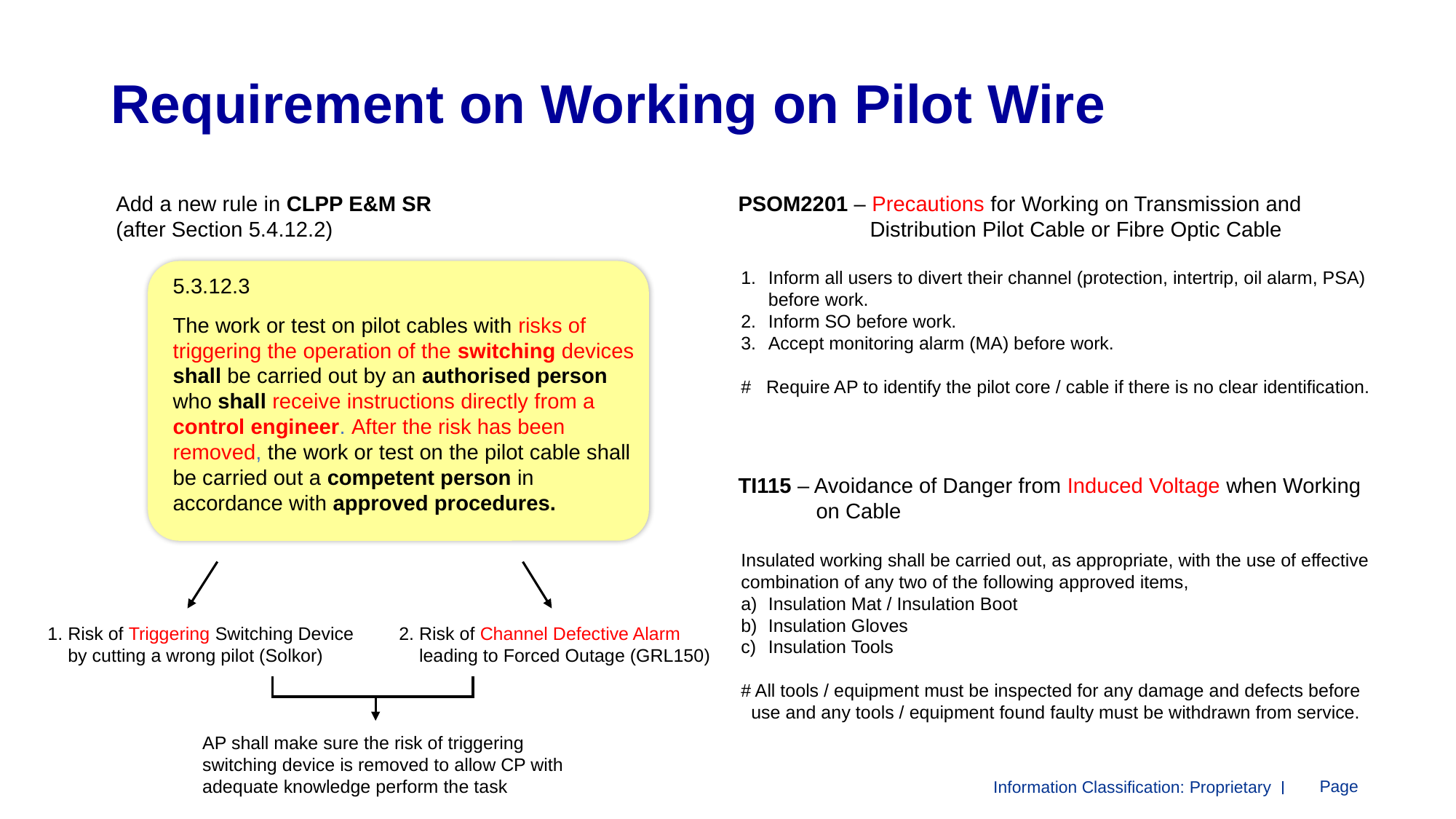

# Requirement on Working on Pilot Wire
Add a new rule in CLPP E&M SR
(after Section 5.4.12.2)

5.3.12.3
The work or test on pilot cables with risks of triggering the operation of the switching devices shall be carried out by an authorised person who shall receive instructions directly from a control engineer. After the risk has been removed, the work or test on the pilot cable shall be carried out a competent person in accordance with approved procedures.
PSOM2201 – Precautions for Working on Transmission and
                      Distribution Pilot Cable or Fibre Optic Cable
Inform all users to divert their channel (protection, intertrip, oil alarm, PSA) before work.
Inform SO before work.
Accept monitoring alarm (MA) before work.

#   Require AP to identify the pilot core / cable if there is no clear identification.
TI115 – Avoidance of Danger from Induced Voltage when Working
             on Cable
Insulated working shall be carried out, as appropriate, with the use of effective combination of any two of the following approved items,
Insulation Mat / Insulation Boot
Insulation Gloves
Insulation Tools

# All tools / equipment must be inspected for any damage and defects before use and any tools / equipment found faulty must be withdrawn from service.
1. Risk of Triggering Switching Device
    by cutting a wrong pilot (Solkor)
2. Risk of Channel Defective Alarm
    leading to Forced Outage (GRL150)

AP shall make sure the risk of triggering switching device is removed to allow CP with adequate knowledge perform the task